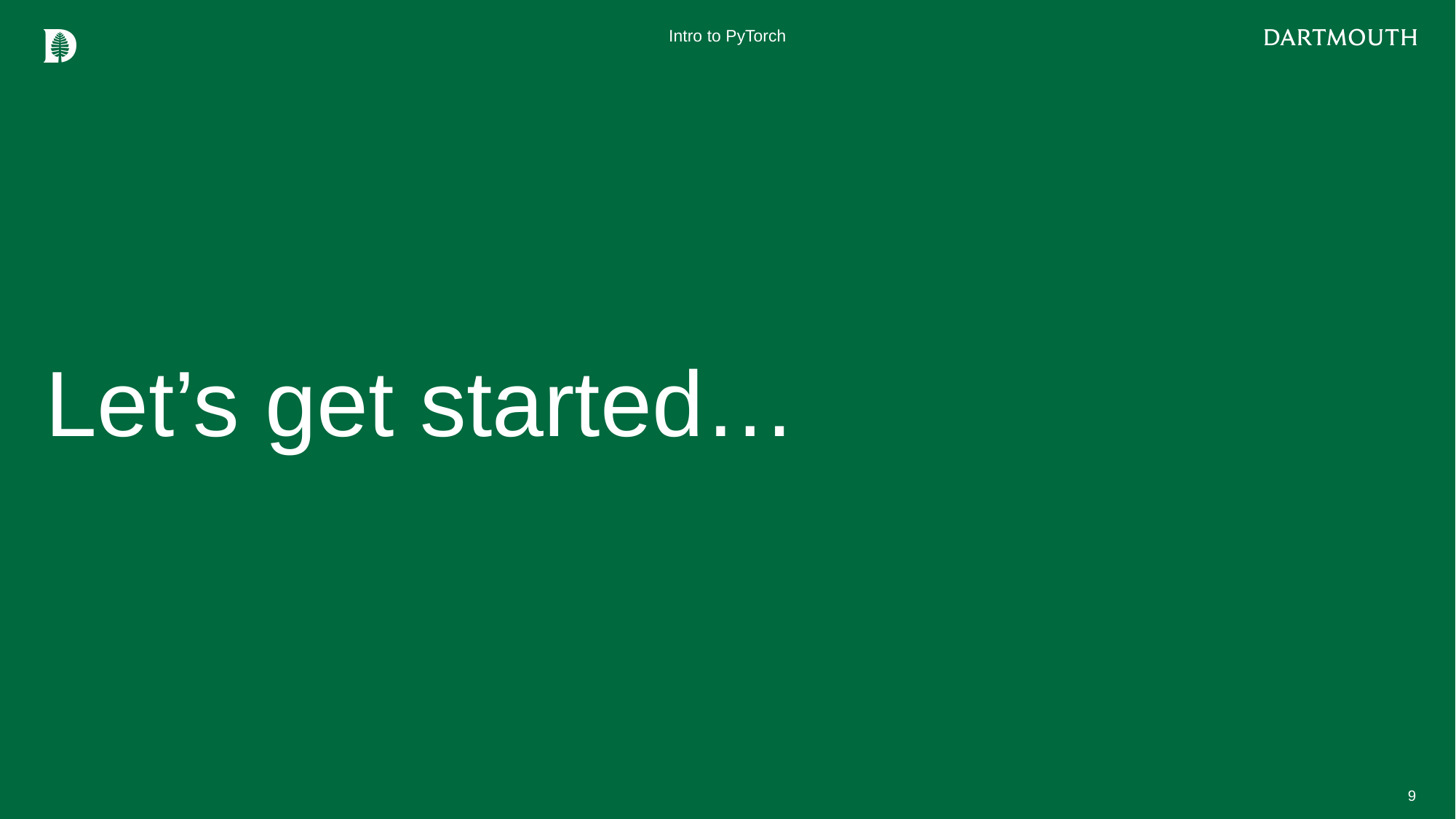

Intro to PyTorch
# Let’s get started…
9